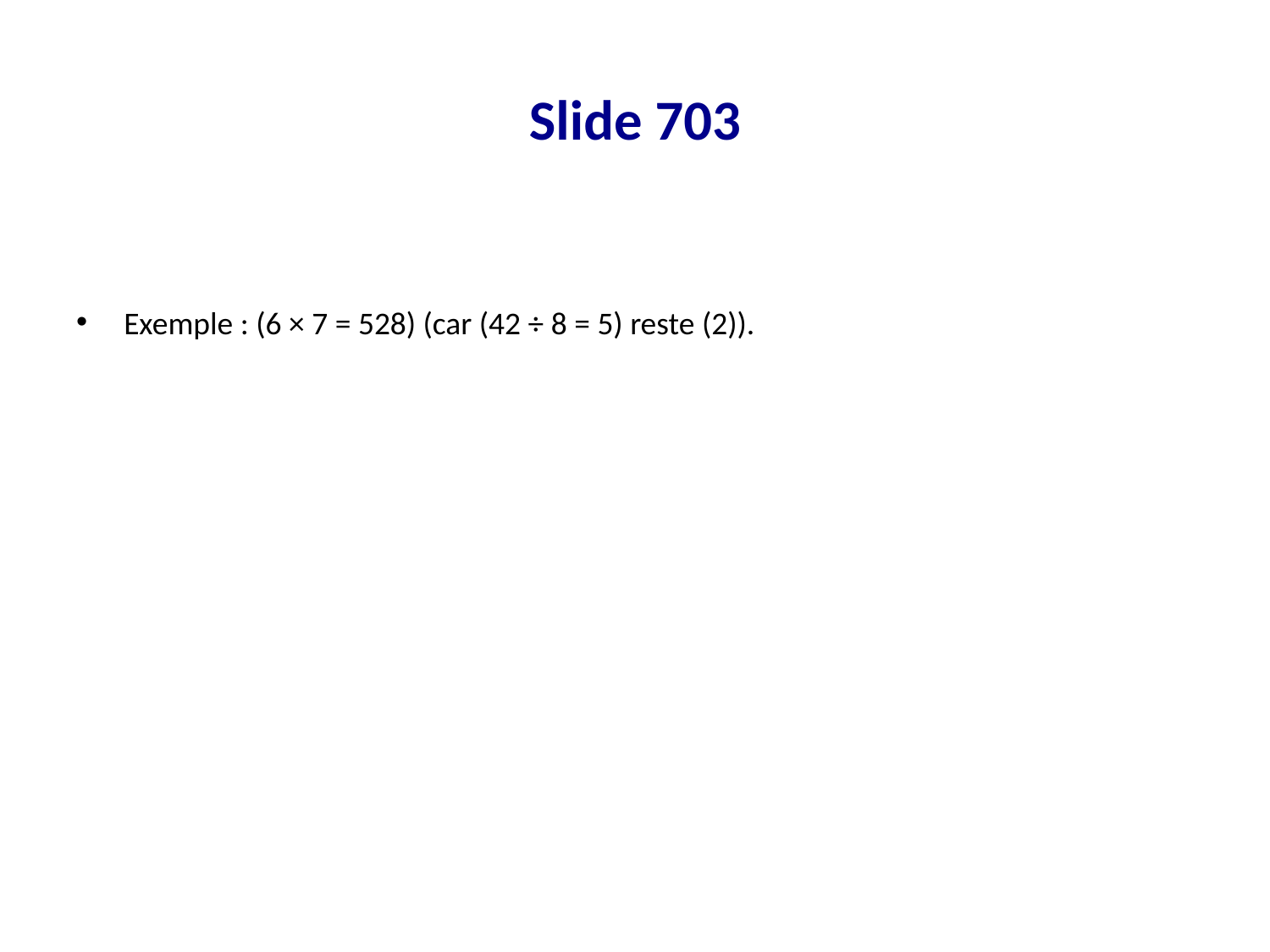

# Slide 703

Exemple : (6 × 7 = 528) (car (42 ÷ 8 = 5) reste (2)).